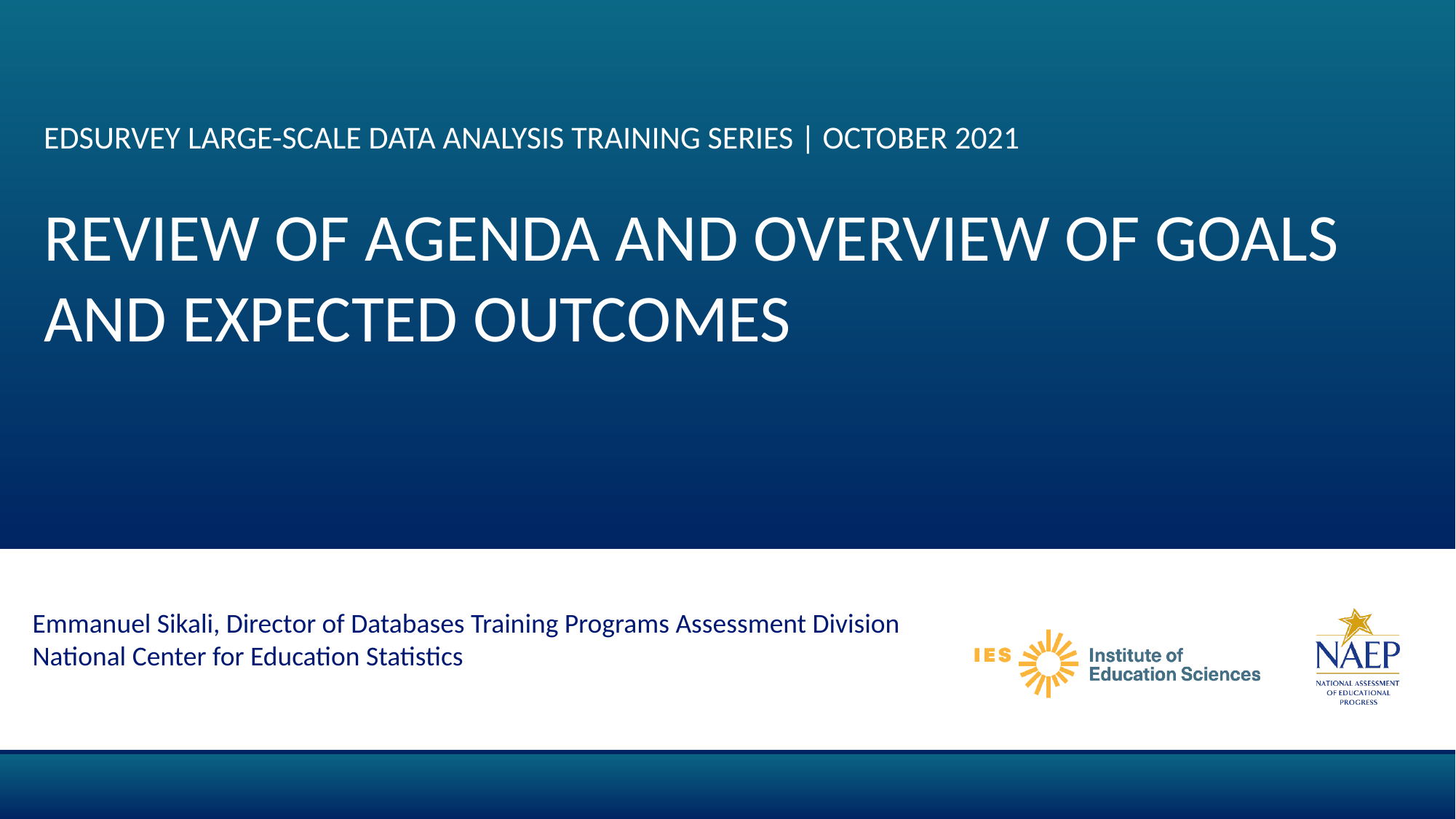

EdSurvey Large-Scale Data Analysis Training Series | October 2021
# REVIEW of AGENDA and Overview of Goals and Expected Outcomes
Emmanuel Sikali, Director of Databases Training Programs Assessment Division
National Center for Education Statistics